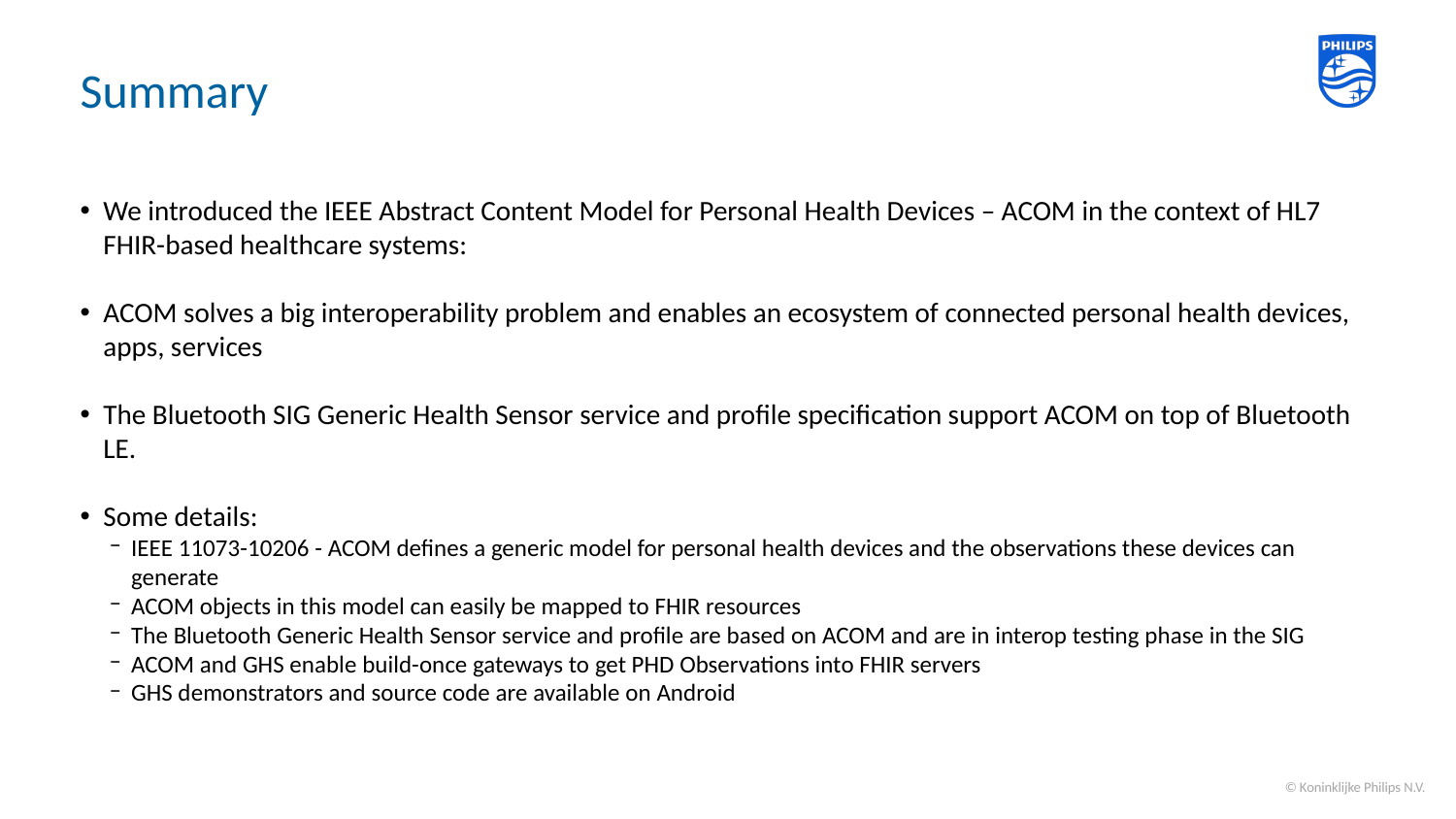

# Summary
We introduced the IEEE Abstract Content Model for Personal Health Devices – ACOM in the context of HL7 FHIR-based healthcare systems:

ACOM solves a big interoperability problem and enables an ecosystem of connected personal health devices, apps, services

The Bluetooth SIG Generic Health Sensor service and profile specification support ACOM on top of Bluetooth LE.

Some details:
IEEE 11073-10206 - ACOM defines a generic model for personal health devices and the observations these devices can generate
ACOM objects in this model can easily be mapped to FHIR resources
The Bluetooth Generic Health Sensor service and profile are based on ACOM and are in interop testing phase in the SIG
ACOM and GHS enable build-once gateways to get PHD Observations into FHIR servers
GHS demonstrators and source code are available on Android